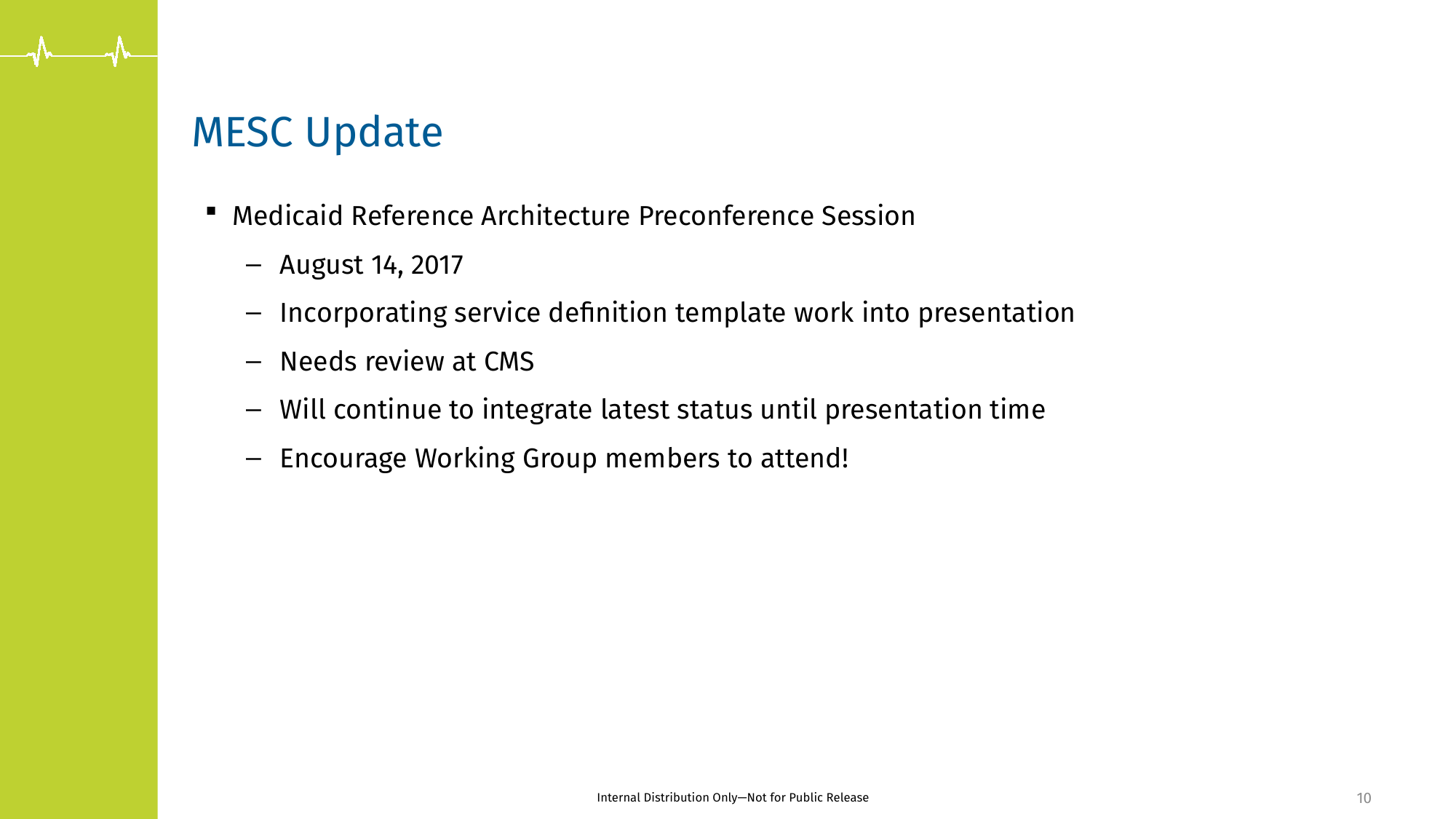

# MESC Update
Medicaid Reference Architecture Preconference Session
August 14, 2017
Incorporating service definition template work into presentation
Needs review at CMS
Will continue to integrate latest status until presentation time
Encourage Working Group members to attend!
10